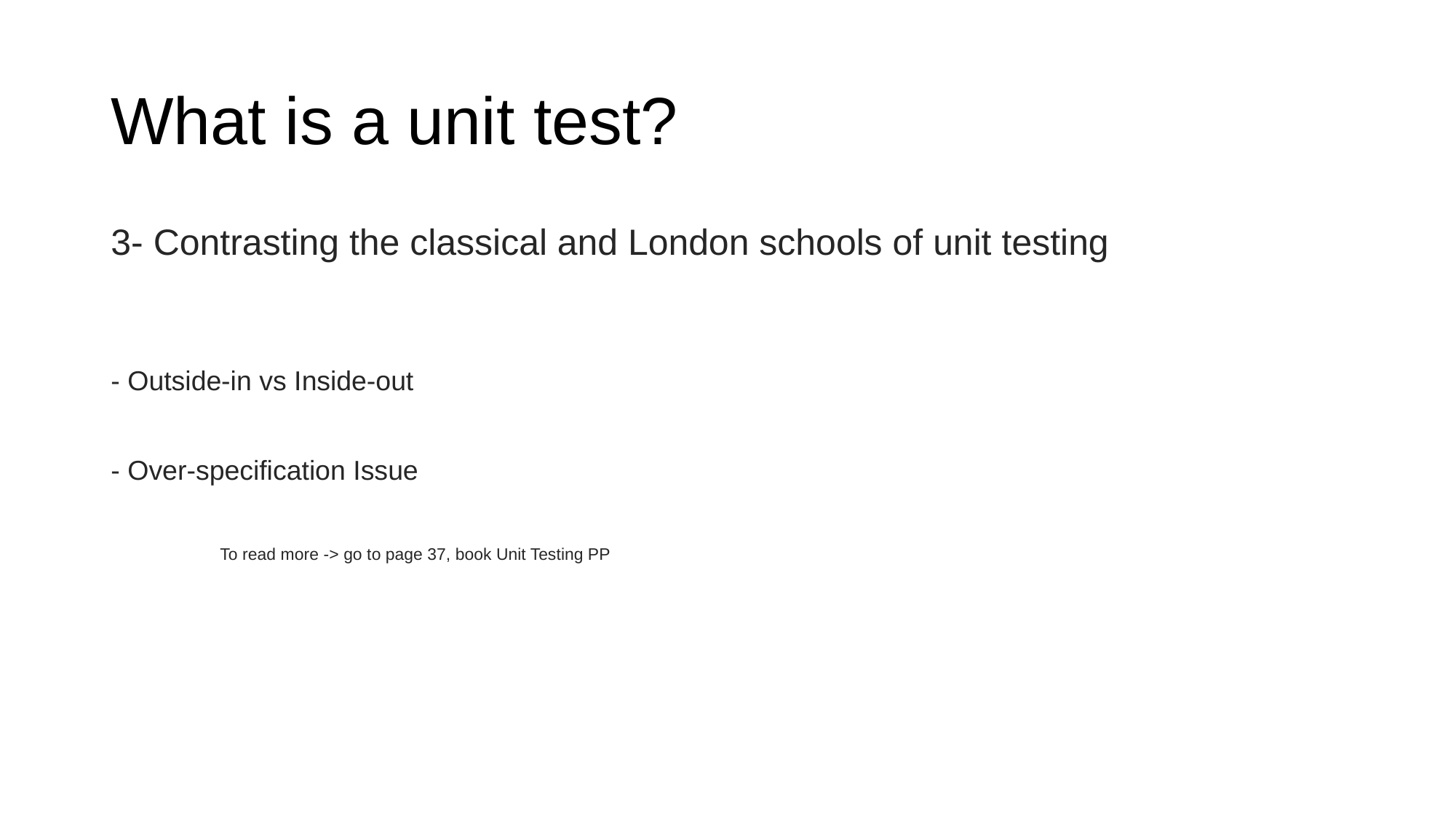

# What is a unit test?
3- Contrasting the classical and London schools of unit testing

- Outside-in vs Inside-out

- Over-specification Issue

	To read more -> go to page 37, book Unit Testing PP